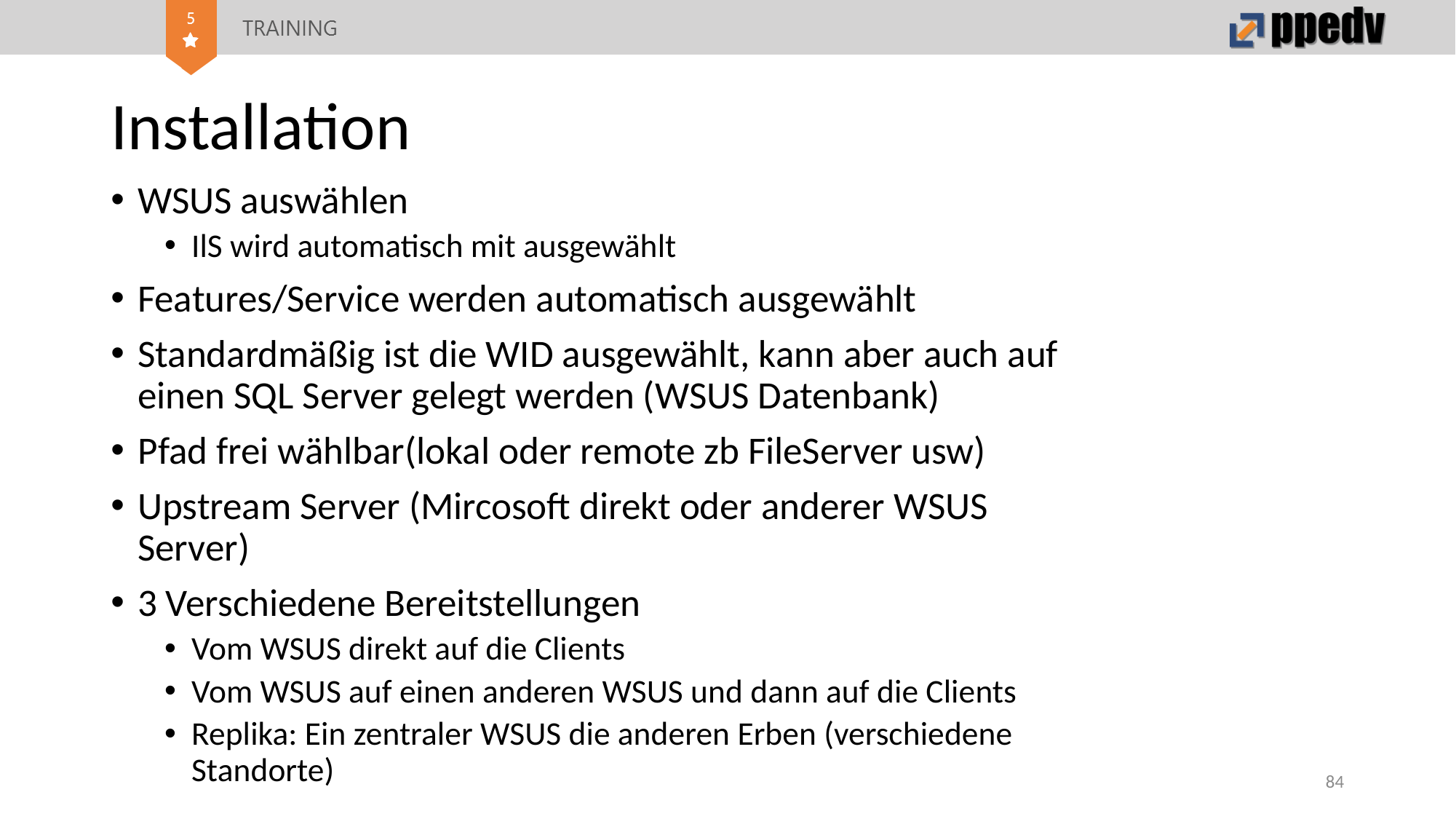

# Installation
WSUS auswählen
IlS wird automatisch mit ausgewählt
Features/Service werden automatisch ausgewählt
Standardmäßig ist die WID ausgewählt, kann aber auch auf einen SQL Server gelegt werden (WSUS Datenbank)
Pfad frei wählbar(lokal oder remote zb FileServer usw)
Upstream Server (Mircosoft direkt oder anderer WSUS Server)
3 Verschiedene Bereitstellungen
Vom WSUS direkt auf die Clients
Vom WSUS auf einen anderen WSUS und dann auf die Clients
Replika: Ein zentraler WSUS die anderen Erben (verschiedene Standorte)

84